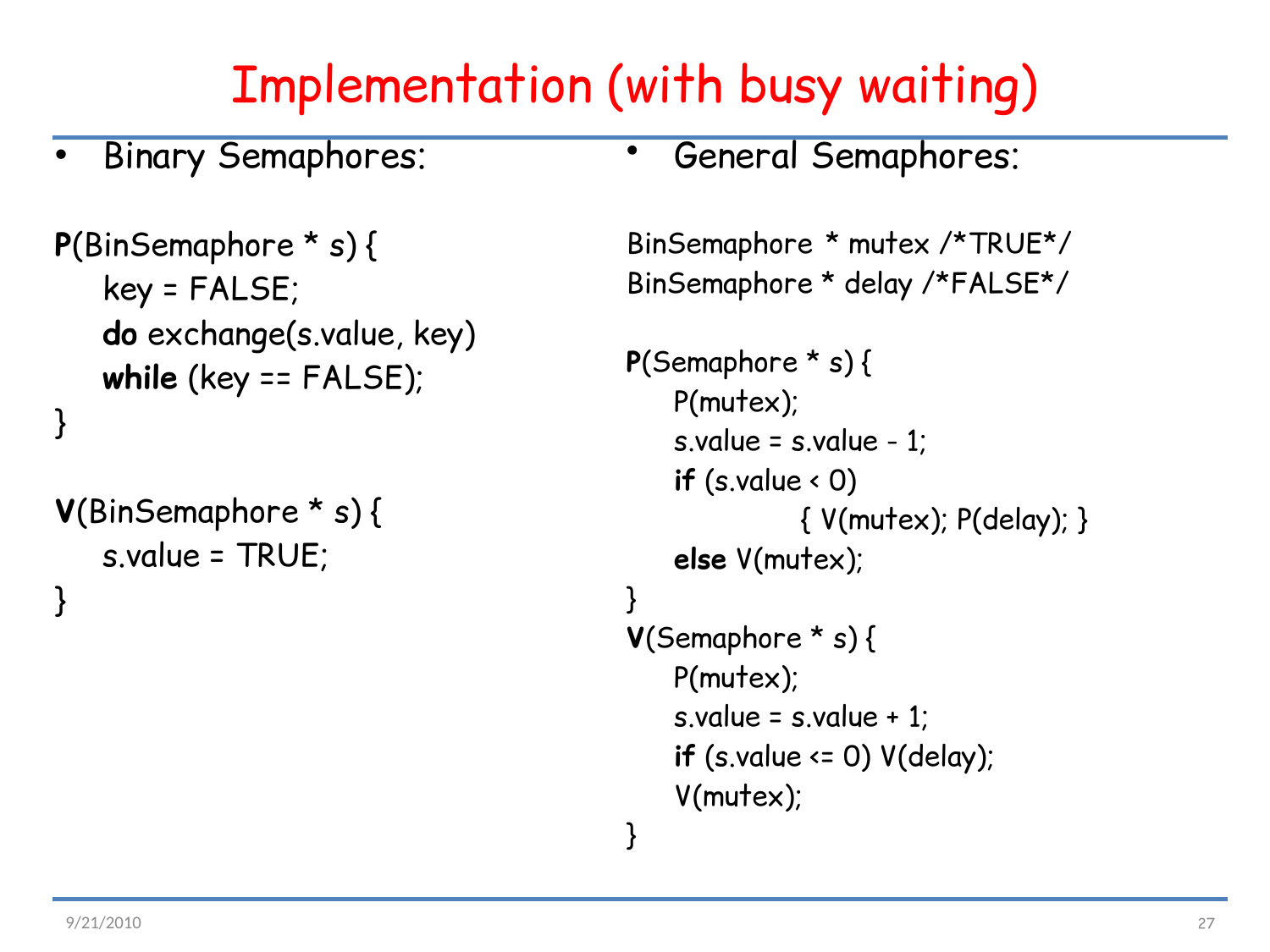

# Implementation (with busy waiting)
Binary Semaphores:
P(BinSemaphore * s) {
	key = FALSE;
	do exchange(s.value, key)
	while (key == FALSE);
}

V(BinSemaphore * s) {
	s.value = TRUE;
}

General Semaphores:

BinSemaphore * mutex /*TRUE*/
BinSemaphore * delay /*FALSE*/

P(Semaphore * s) {
	P(mutex);
	s.value = s.value - 1;
	if (s.value < 0)
		{ V(mutex); P(delay); }
	else V(mutex);
}
V(Semaphore * s) {
	P(mutex);
	s.value = s.value + 1;
	if (s.value <= 0) V(delay);
	V(mutex);
}
27
9/21/2010